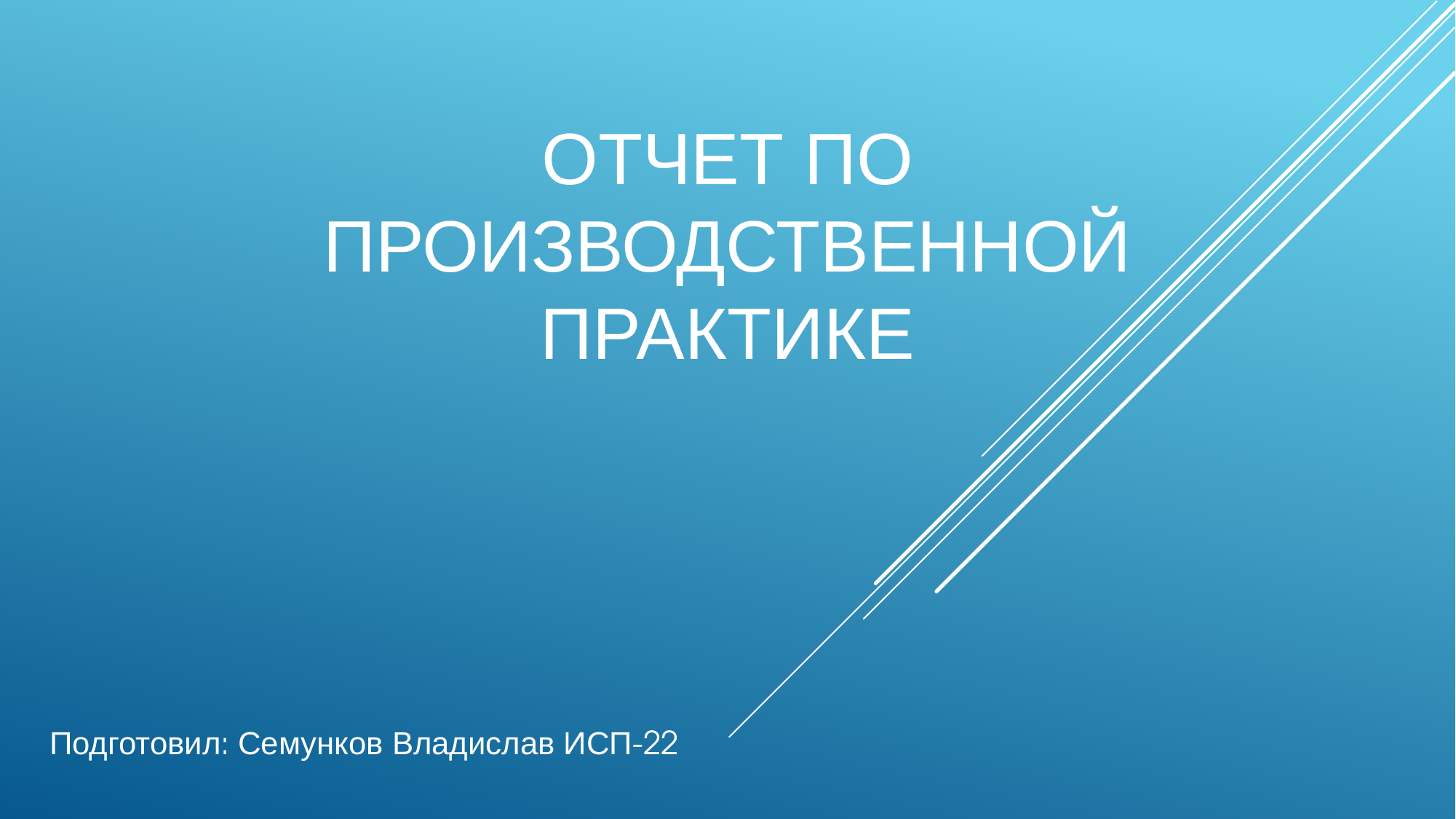

# ОТЧЕТ ПО ПРОИЗВОДСТВЕННОЙ ПРАКТИКЕ
Подготовил: Семунков Владислав ИСП-22